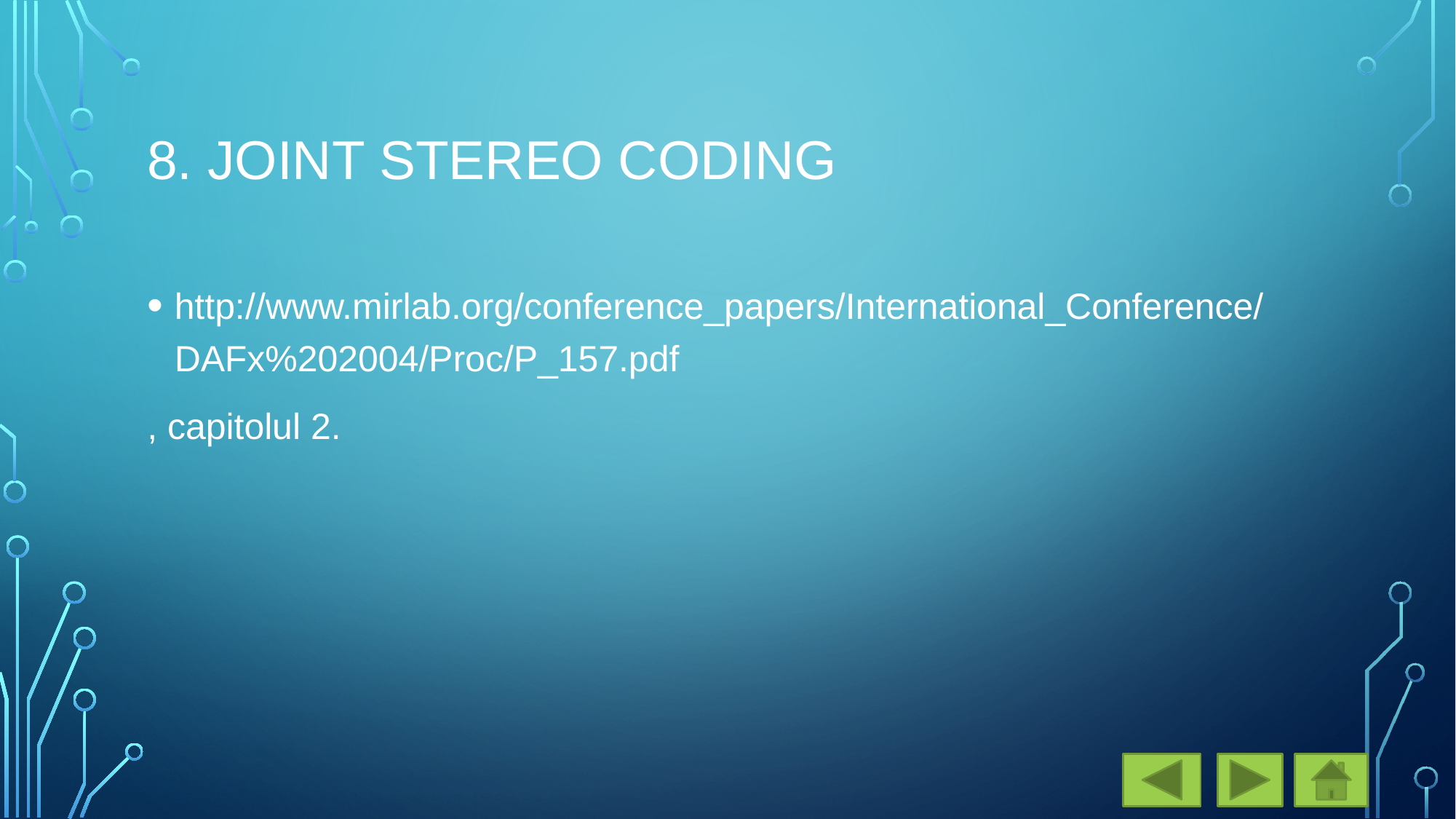

# 8. Joint Stereo Coding
http://www.mirlab.org/conference_papers/International_Conference/DAFx%202004/Proc/P_157.pdf
, capitolul 2.